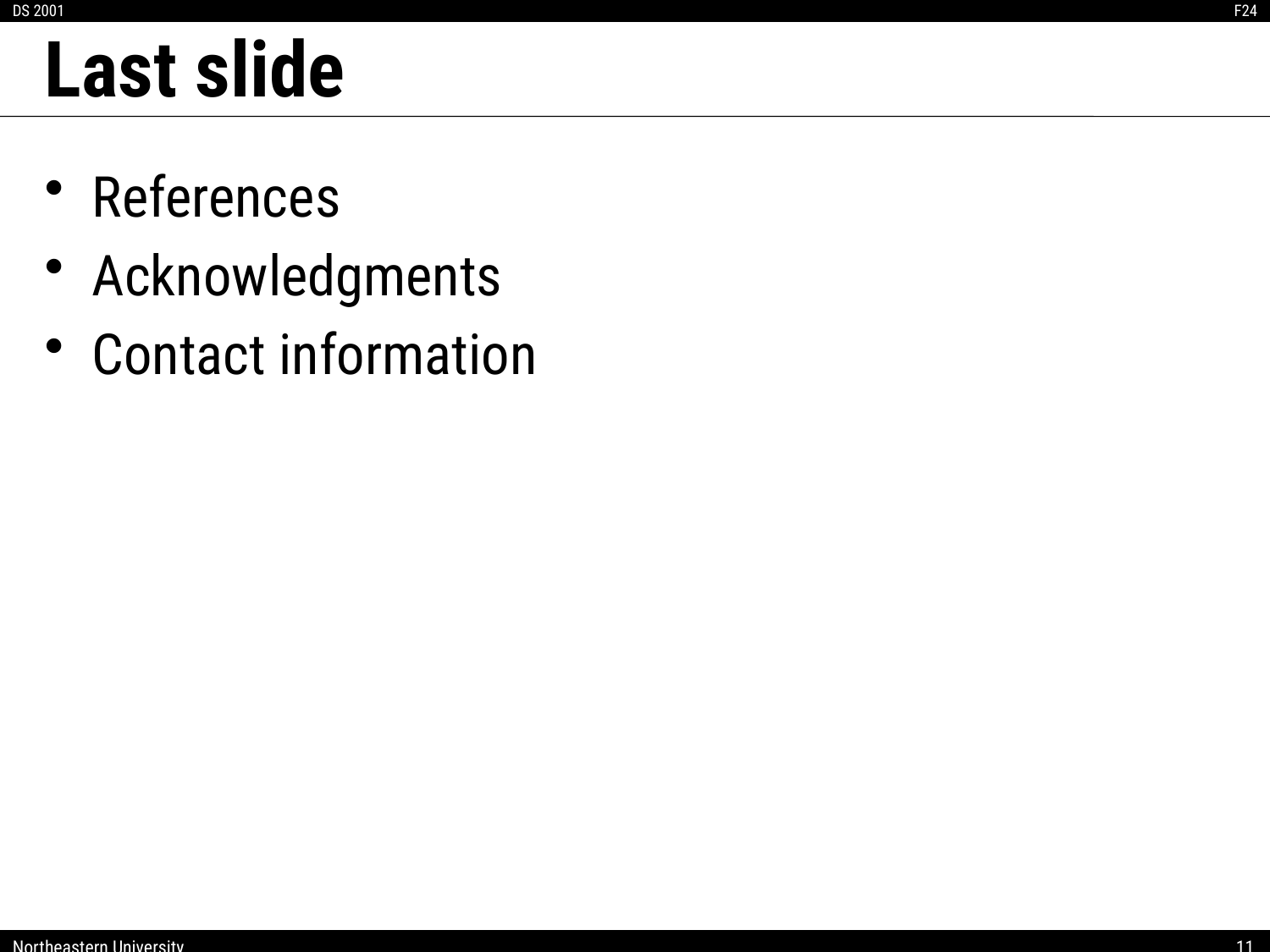

# Last slide
References
Acknowledgments
Contact information